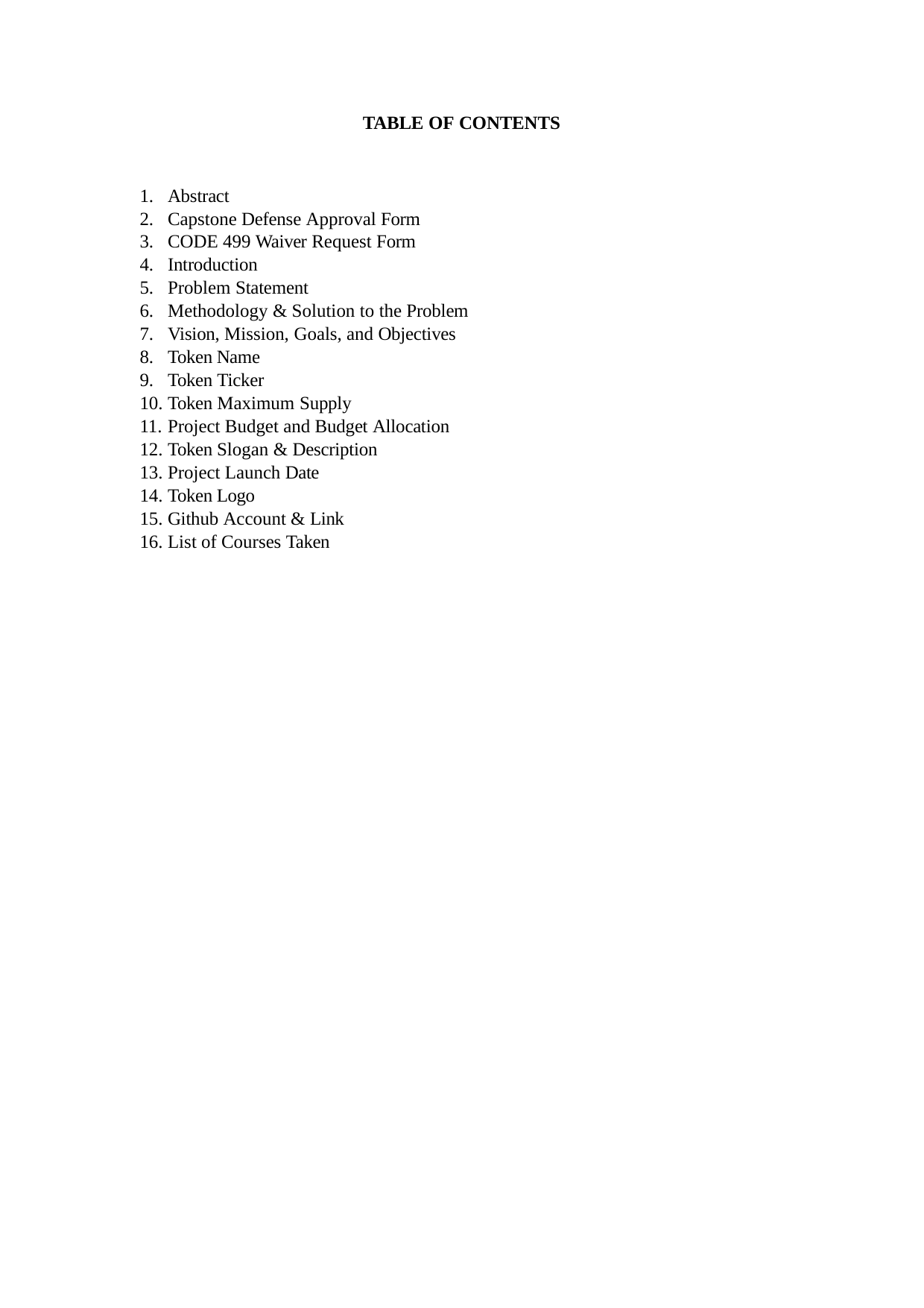

TABLE OF CONTENTS

Abstract
Capstone Defense Approval Form
CODE 499 Waiver Request Form
Introduction
Problem Statement
Methodology & Solution to the Problem
Vision, Mission, Goals, and Objectives
Token Name
Token Ticker
Token Maximum Supply
Project Budget and Budget Allocation
Token Slogan & Description
Project Launch Date
Token Logo
Github Account & Link
List of Courses Taken